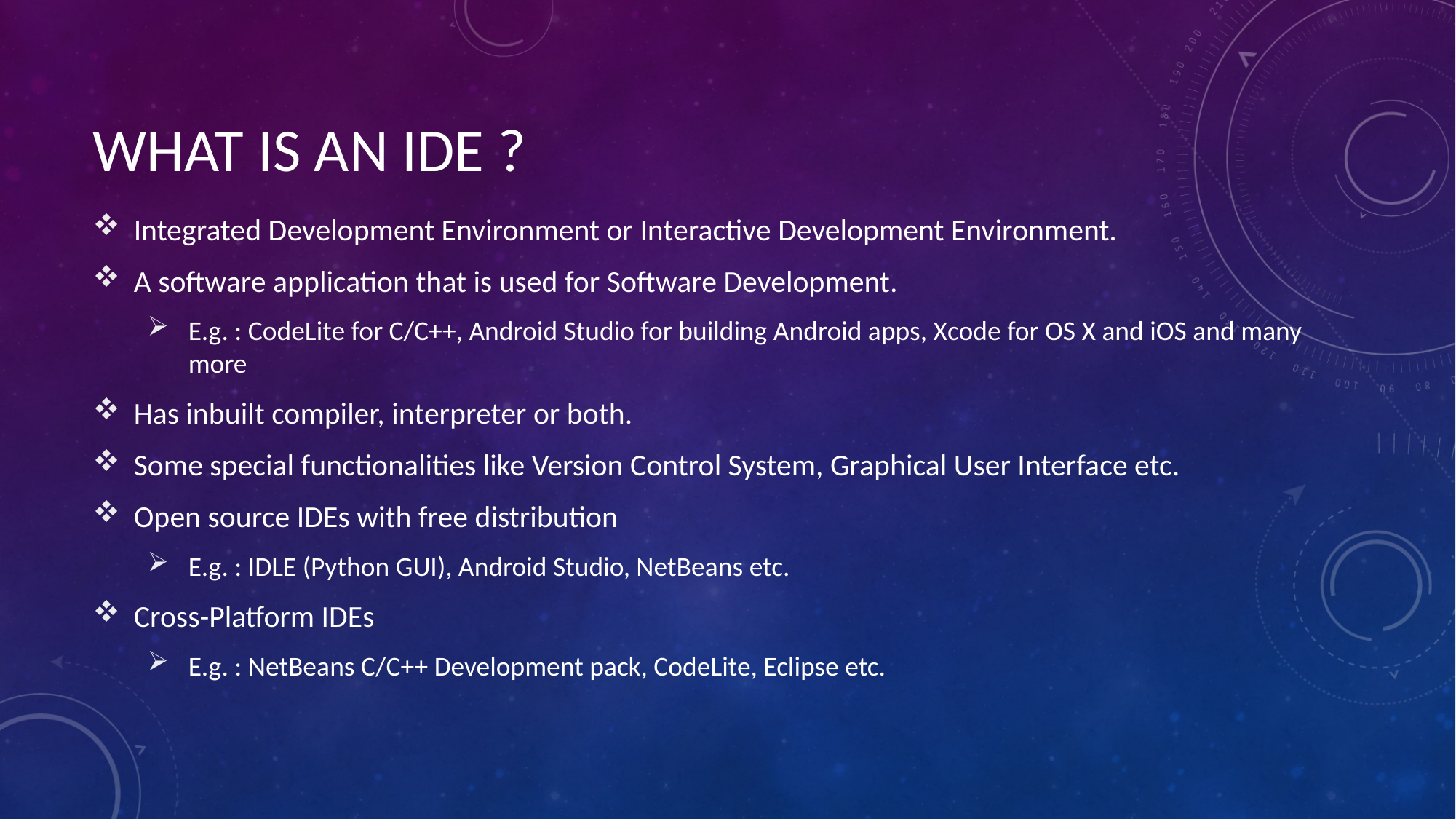

# What is an ide ?
Integrated Development Environment or Interactive Development Environment.
A software application that is used for Software Development.
E.g. : CodeLite for C/C++, Android Studio for building Android apps, Xcode for OS X and iOS and many more
Has inbuilt compiler, interpreter or both.
Some special functionalities like Version Control System, Graphical User Interface etc.
Open source IDEs with free distribution
E.g. : IDLE (Python GUI), Android Studio, NetBeans etc.
Cross-Platform IDEs
E.g. : NetBeans C/C++ Development pack, CodeLite, Eclipse etc.